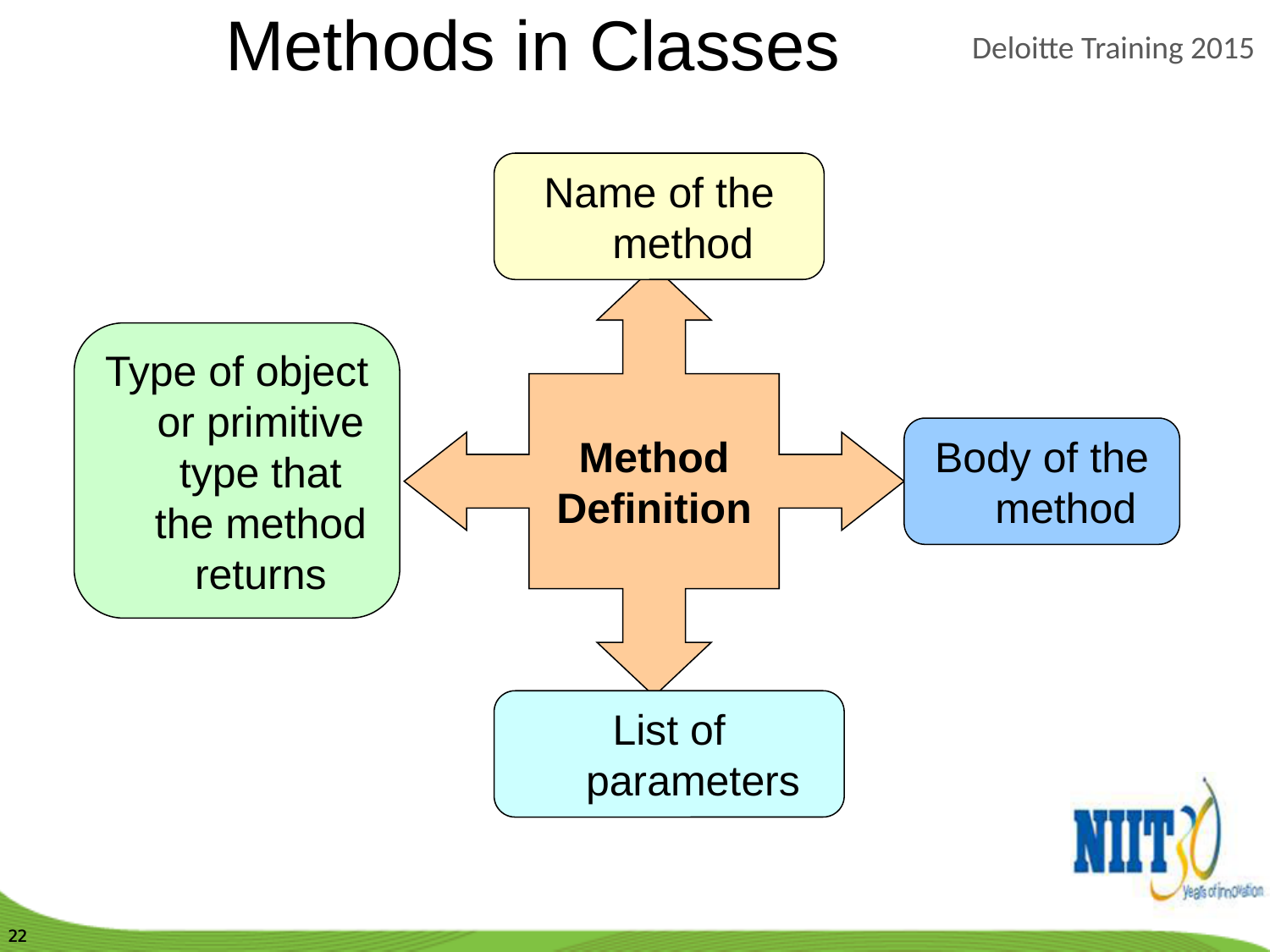

Methods in Classes
Name of the method
Method
Definition
Type of object or primitive type that the method returns
Body of the method
List of parameters